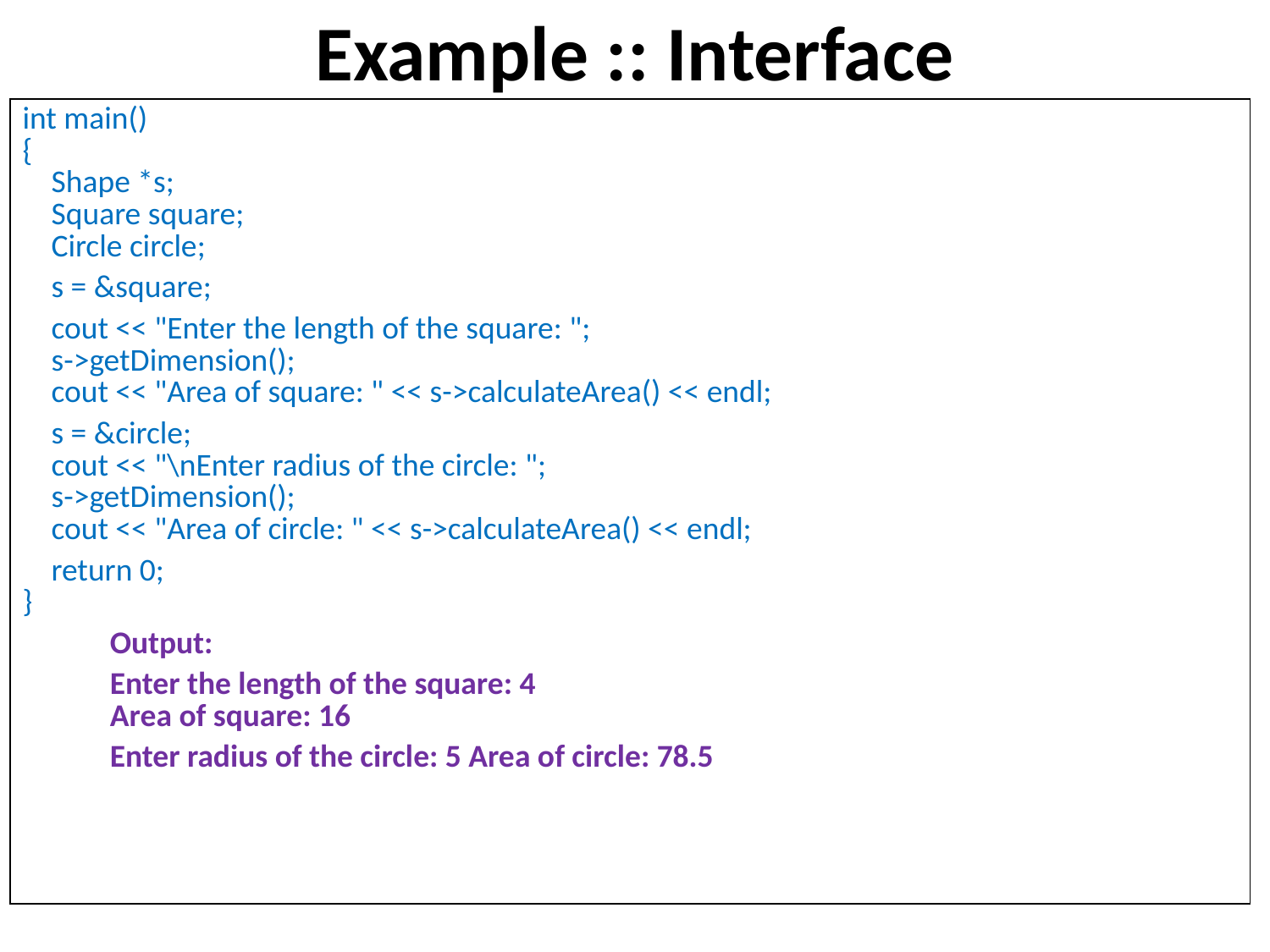

# Example :: Interface
| int main() { Shape \*s; Square square; Circle circle; s = &square; cout << "Enter the length of the square: "; s->getDimension(); cout << "Area of square: " << s->calculateArea() << endl; s = &circle; cout << "\nEnter radius of the circle: "; s->getDimension(); cout << "Area of circle: " << s->calculateArea() << endl; return 0; } Output: Enter the length of the square: 4 Area of square: 16 Enter radius of the circle: 5 Area of circle: 78.5 |
| --- |